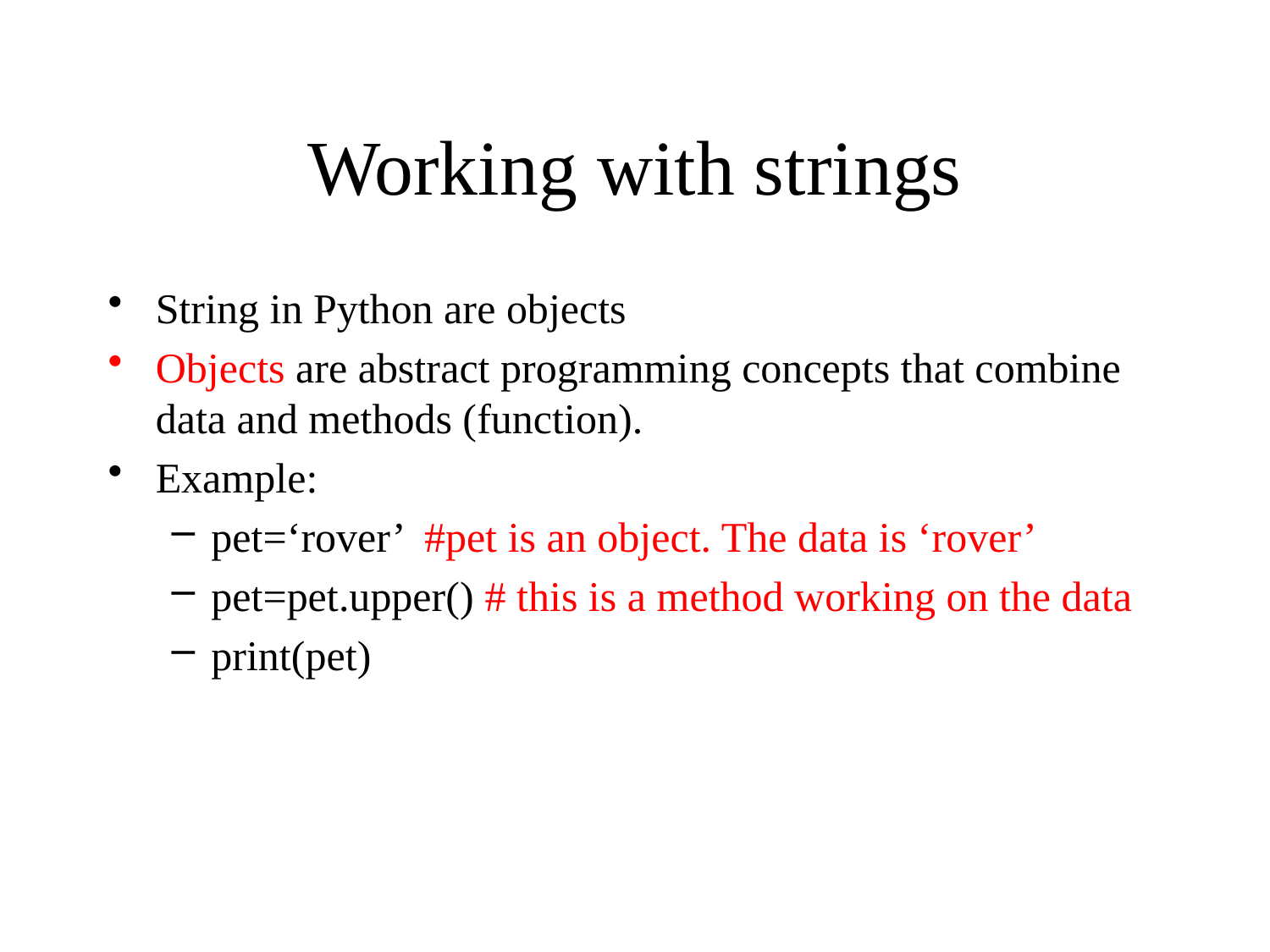

# Working with strings
String in Python are objects
Objects are abstract programming concepts that combine data and methods (function).
Example:
pet=‘rover’  #pet is an object. The data is ‘rover’
pet=pet.upper() # this is a method working on the data
print(pet)